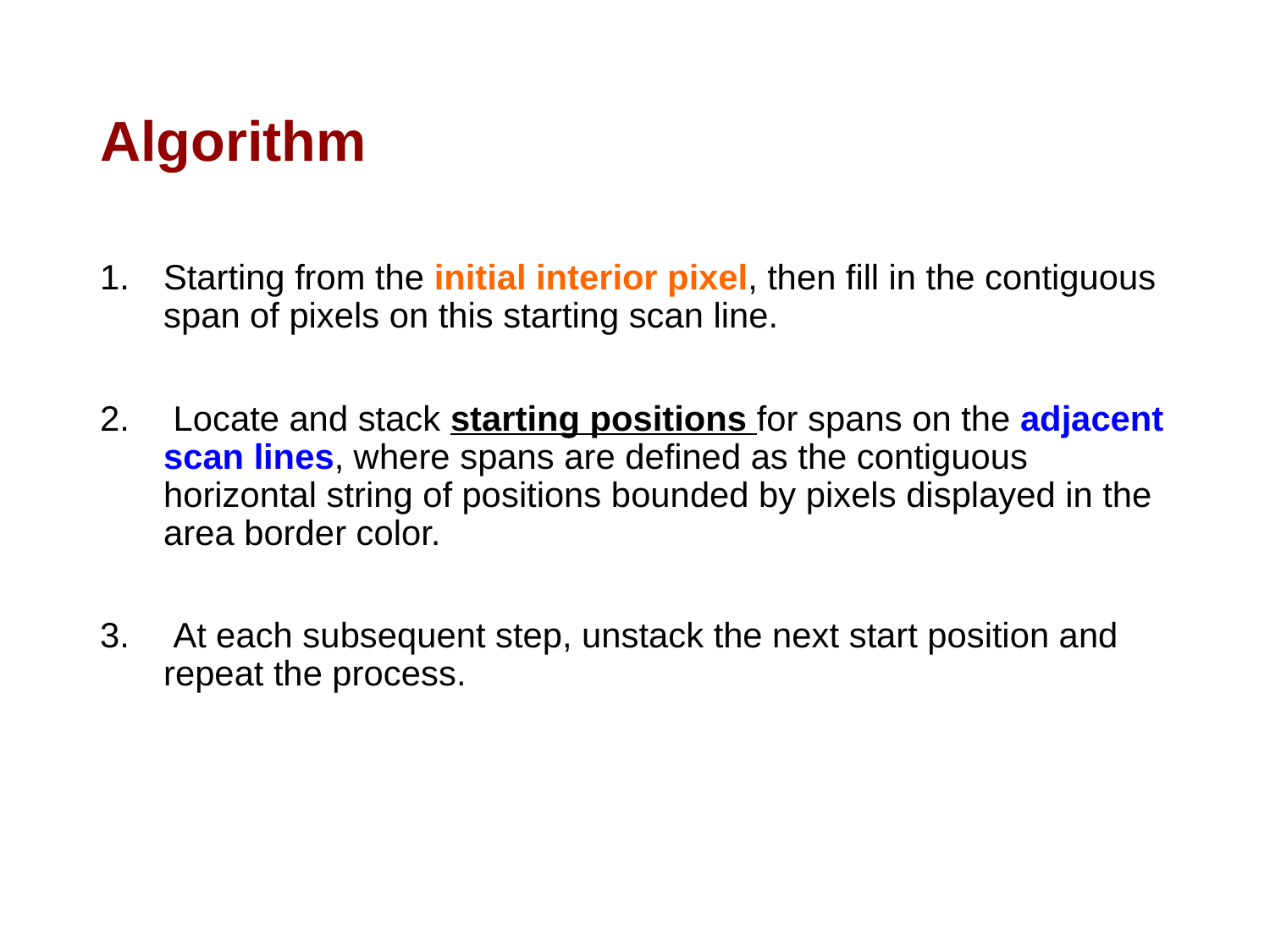

# Algorithm
Starting from the initial interior pixel, then fill in the contiguous span of pixels on this starting scan line.

 Locate and stack starting positions for spans on the adjacent scan lines, where spans are defined as the contiguous horizontal string of positions bounded by pixels displayed in the area border color.

 At each subsequent step, unstack the next start position and repeat the process.